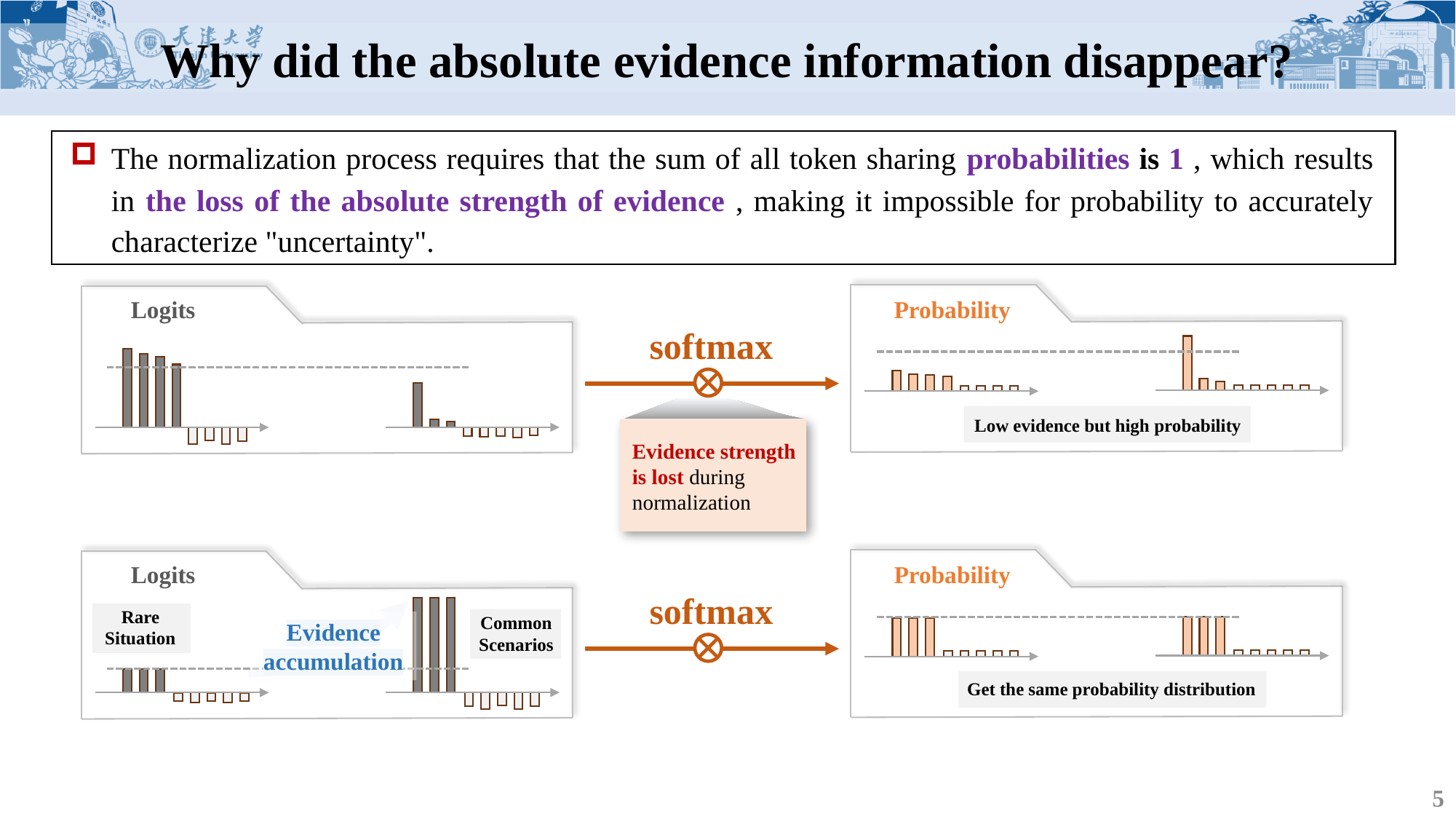

Why did the absolute evidence information disappear?
The normalization process requires that the sum of all token sharing probabilities is 1 , which results in the loss of the absolute strength of evidence , making it impossible for probability to accurately characterize "uncertainty".

Probability
Logits
softmax

Low evidence but high probability

Evidence strength is lost during normalization
Probability
Logits
softmax

Rare Situation

Common Scenarios

Evidence accumulation

Get the same probability distribution

5